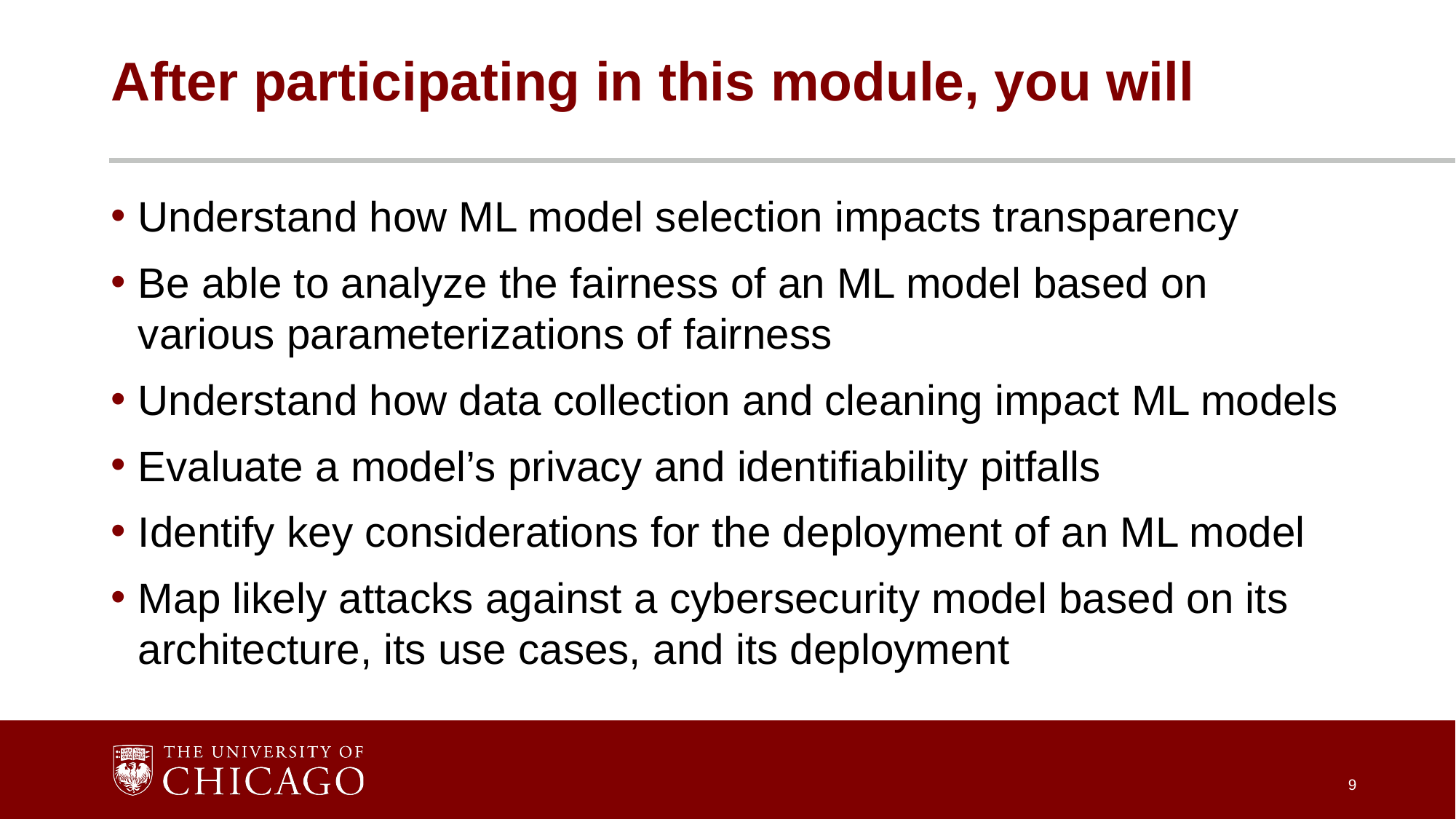

# After participating in this module, you will
Understand how ML model selection impacts transparency
Be able to analyze the fairness of an ML model based on various parameterizations of fairness
Understand how data collection and cleaning impact ML models
Evaluate a model’s privacy and identifiability pitfalls
Identify key considerations for the deployment of an ML model
Map likely attacks against a cybersecurity model based on its architecture, its use cases, and its deployment

9